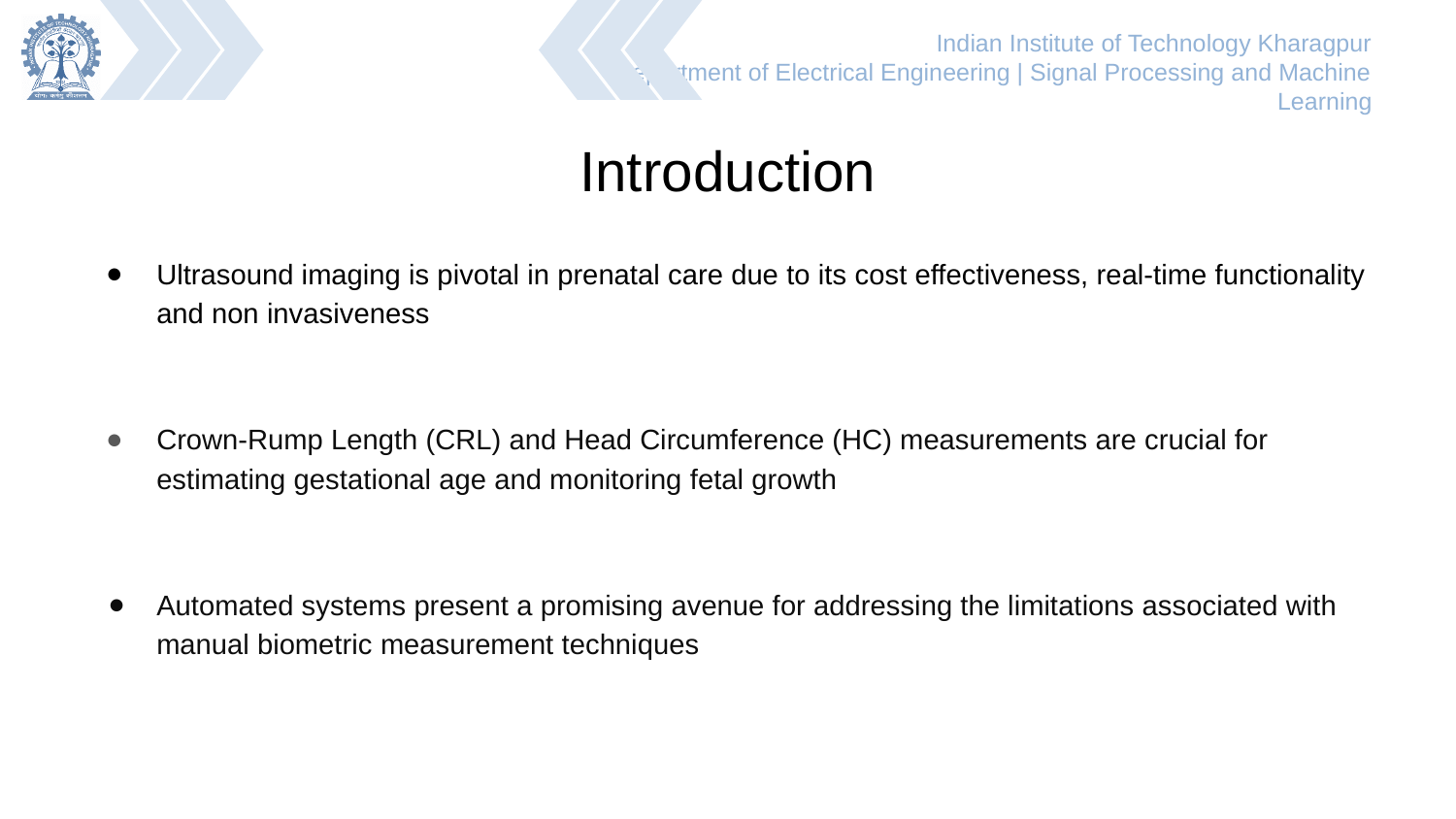

# Introduction
Ultrasound imaging is pivotal in prenatal care due to its cost effectiveness, real-time functionality and non invasiveness

Crown-Rump Length (CRL) and Head Circumference (HC) measurements are crucial for estimating gestational age and monitoring fetal growth

Automated systems present a promising avenue for addressing the limitations associated with manual biometric measurement techniques